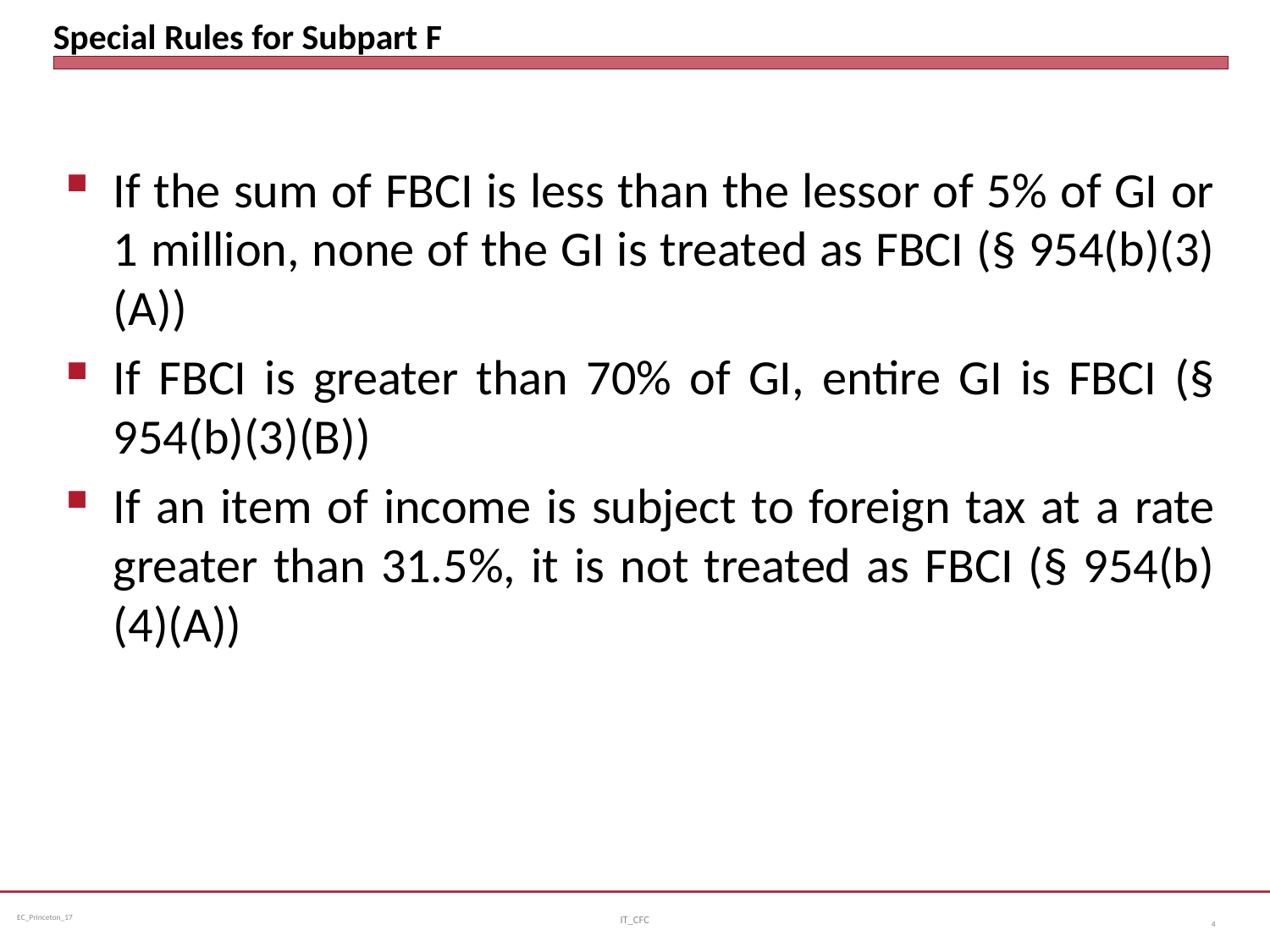

# Special Rules for Subpart F

If the sum of FBCI is less than the lessor of 5% of GI or 1 million, none of the GI is treated as FBCI (§ 954(b)(3)(A))
If FBCI is greater than 70% of GI, entire GI is FBCI (§ 954(b)(3)(B))
If an item of income is subject to foreign tax at a rate greater than 31.5%, it is not treated as FBCI (§ 954(b)(4)(A))

IT_CFC
4